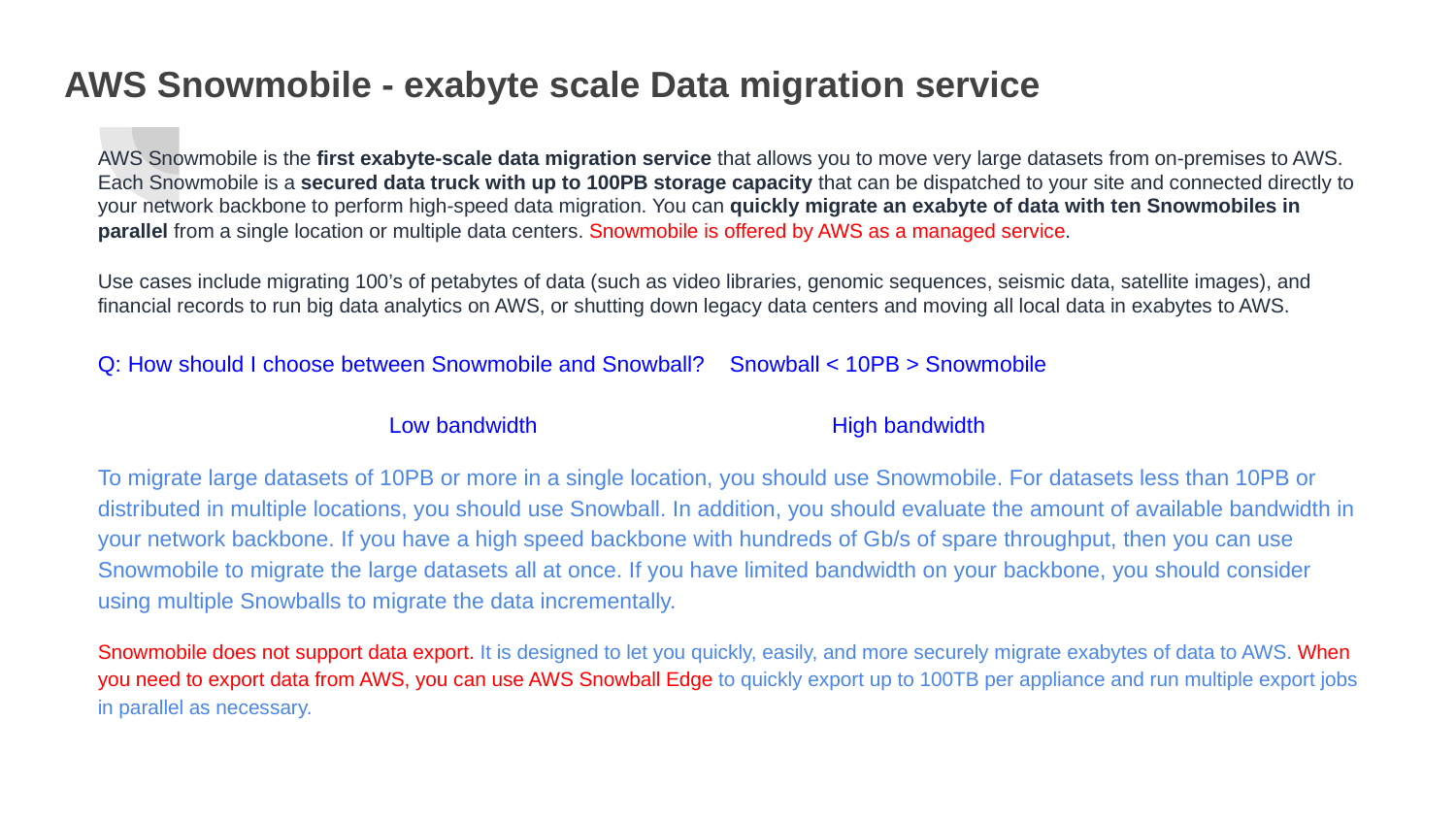

# AWS Snowmobile - exabyte scale Data migration service

AWS Snowmobile is the first exabyte-scale data migration service that allows you to move very large datasets from on-premises to AWS. Each Snowmobile is a secured data truck with up to 100PB storage capacity that can be dispatched to your site and connected directly to your network backbone to perform high-speed data migration. You can quickly migrate an exabyte of data with ten Snowmobiles in parallel from a single location or multiple data centers. Snowmobile is offered by AWS as a managed service.

Use cases include migrating 100’s of petabytes of data (such as video libraries, genomic sequences, seismic data, satellite images), and financial records to run big data analytics on AWS, or shutting down legacy data centers and moving all local data in exabytes to AWS.

Q: How should I choose between Snowmobile and Snowball?    Snowball < 10PB > Snowmobile
										Low bandwidth		 High bandwidth
To migrate large datasets of 10PB or more in a single location, you should use Snowmobile. For datasets less than 10PB or distributed in multiple locations, you should use Snowball. In addition, you should evaluate the amount of available bandwidth in your network backbone. If you have a high speed backbone with hundreds of Gb/s of spare throughput, then you can use Snowmobile to migrate the large datasets all at once. If you have limited bandwidth on your backbone, you should consider using multiple Snowballs to migrate the data incrementally.
Snowmobile does not support data export. It is designed to let you quickly, easily, and more securely migrate exabytes of data to AWS. When you need to export data from AWS, you can use AWS Snowball Edge to quickly export up to 100TB per appliance and run multiple export jobs in parallel as necessary.